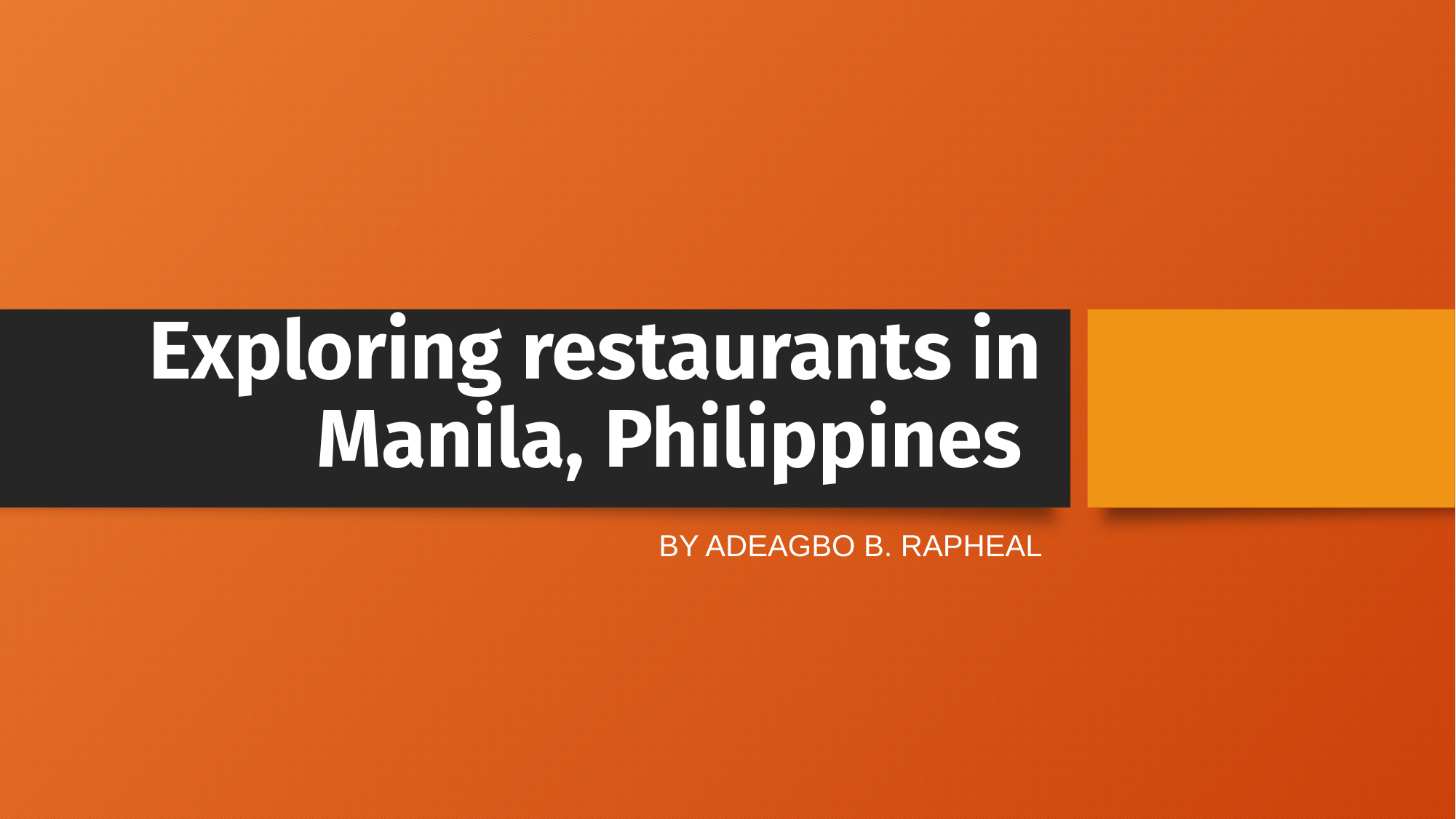

# Exploring restaurants in Manila, Philippines
BY ADEAGBO B. RAPHEAL